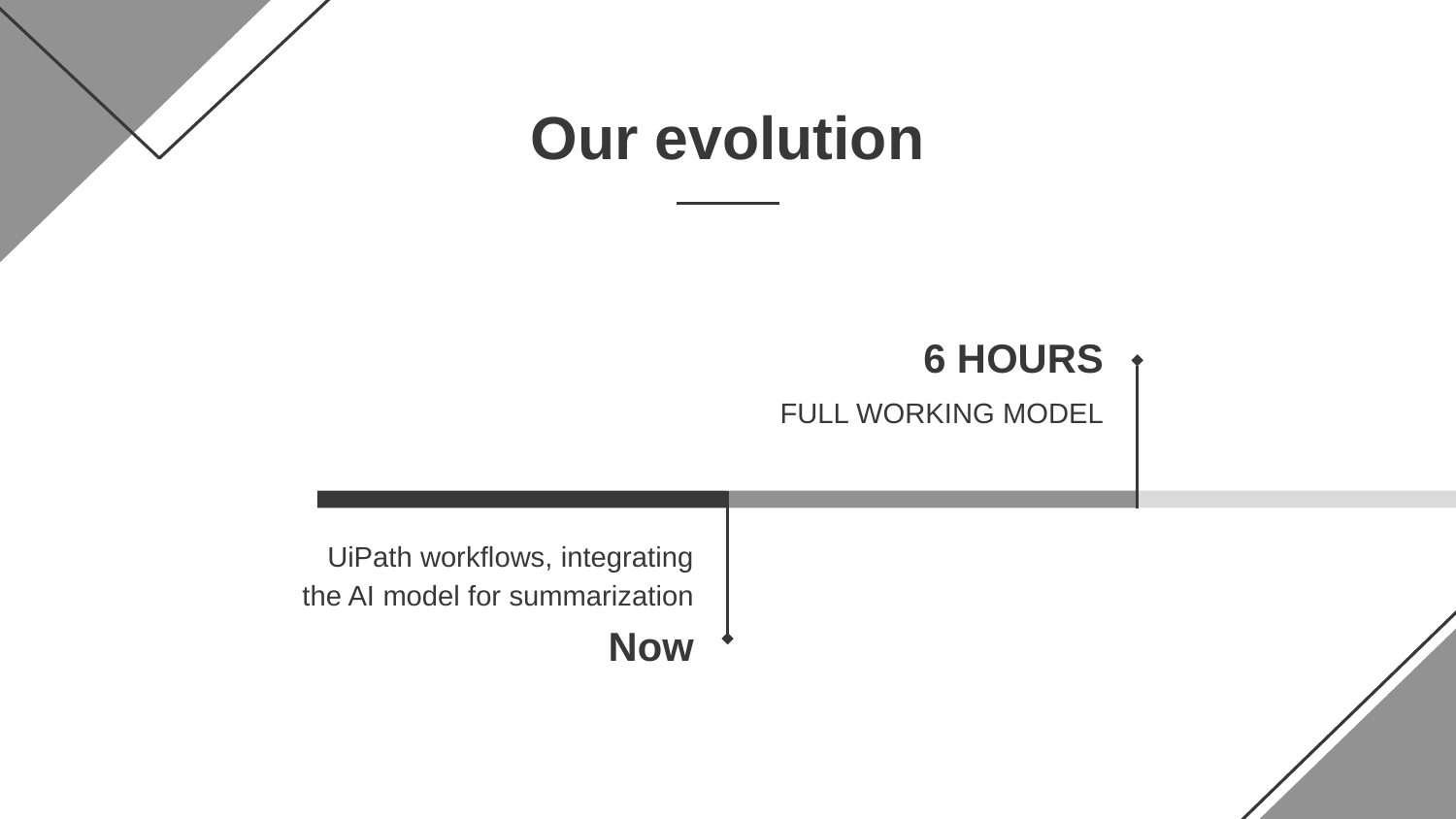

# Our evolution
6 HOURS
FULL WORKING MODEL

UiPath workflows, integrating the AI model for summarization
Now